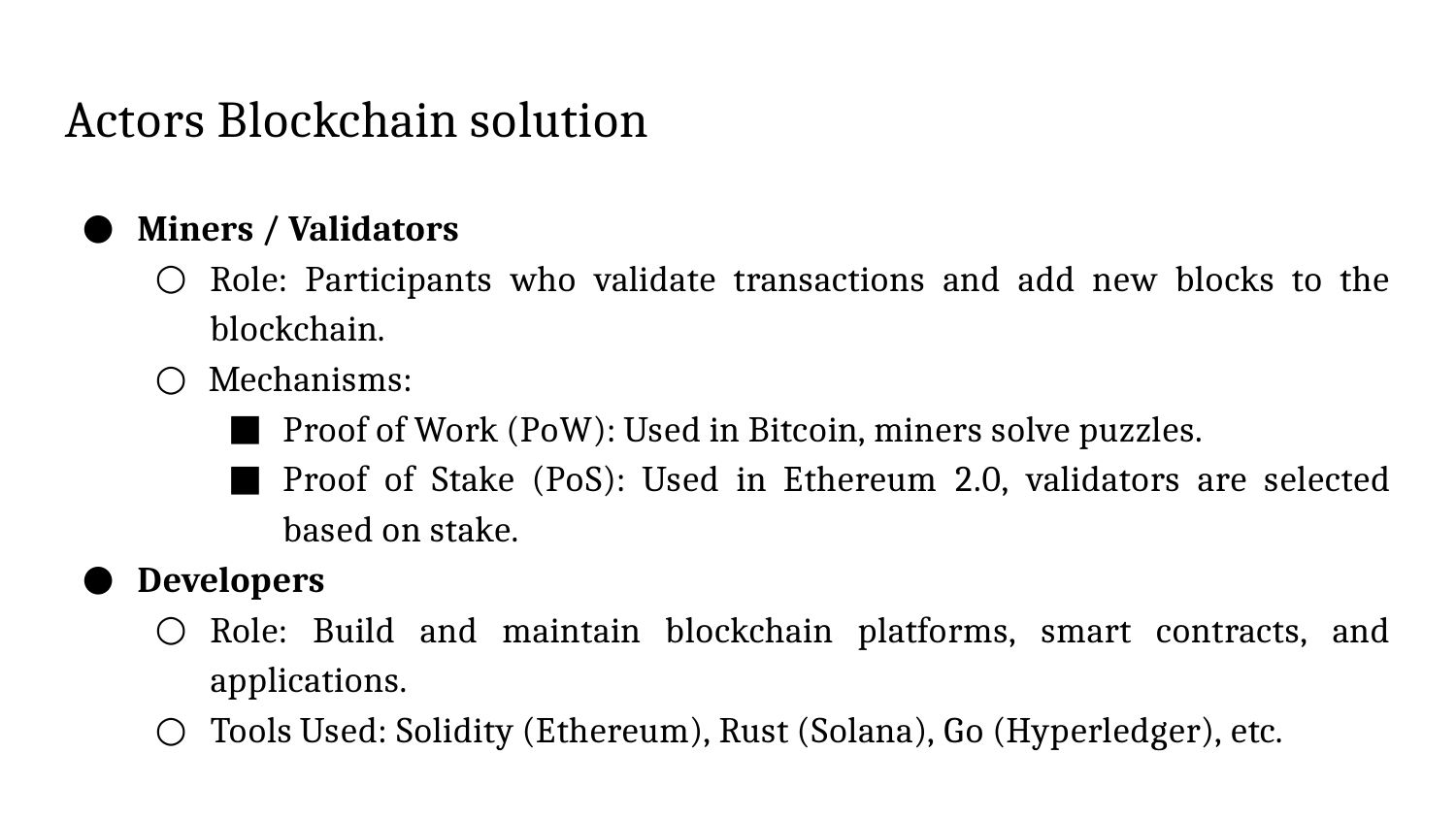

# Actors Blockchain solution
Miners / Validators
Role: Participants who validate transactions and add new blocks to the blockchain.
Mechanisms:
Proof of Work (PoW): Used in Bitcoin, miners solve puzzles.
Proof of Stake (PoS): Used in Ethereum 2.0, validators are selected based on stake.
Developers
Role: Build and maintain blockchain platforms, smart contracts, and applications.
Tools Used: Solidity (Ethereum), Rust (Solana), Go (Hyperledger), etc.